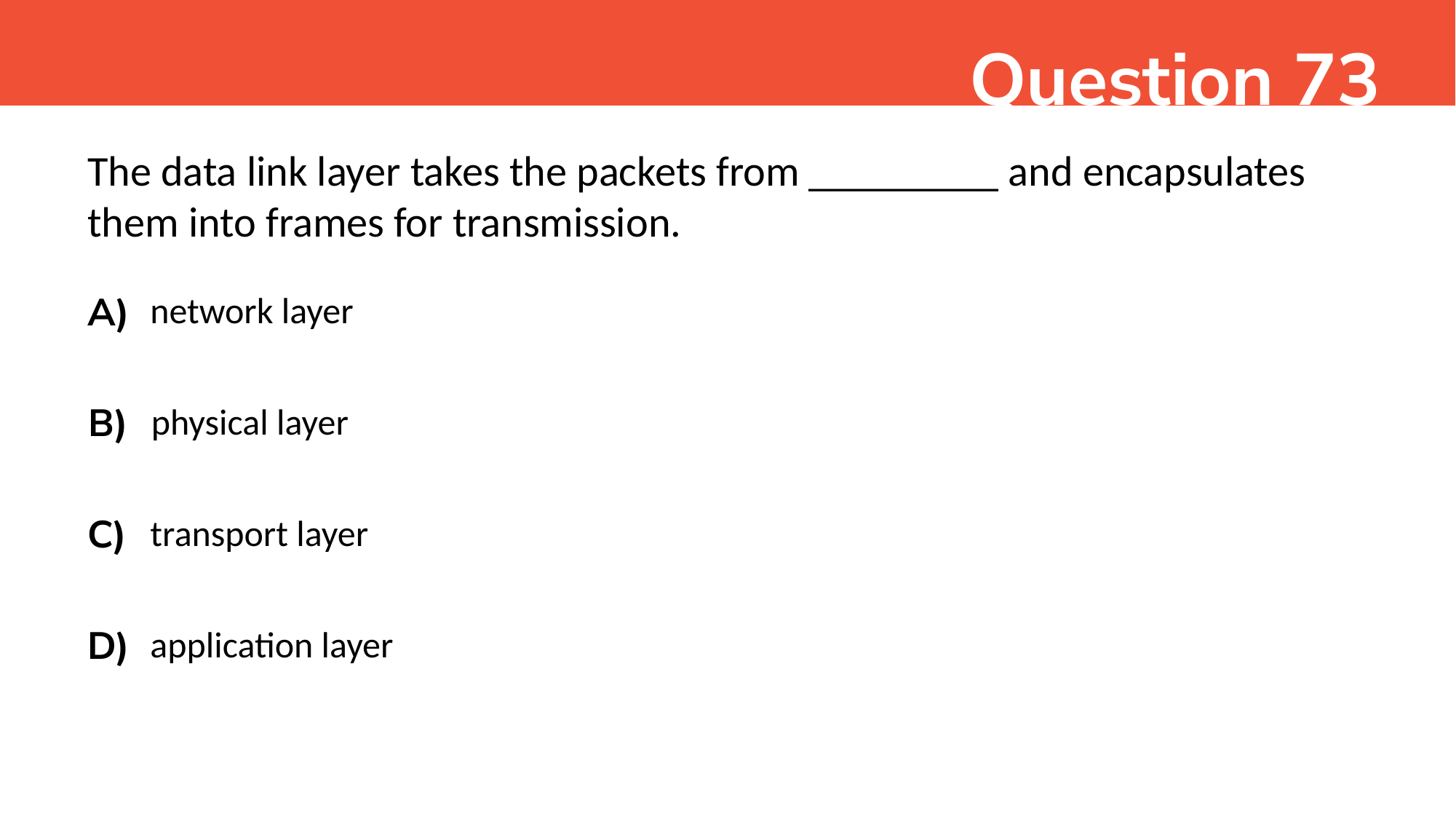

Question 73
The data link layer takes the packets from _________ and encapsulates them into frames for transmission.
A)
network layer

B)
physical layer

C)
transport layer
D)
application layer